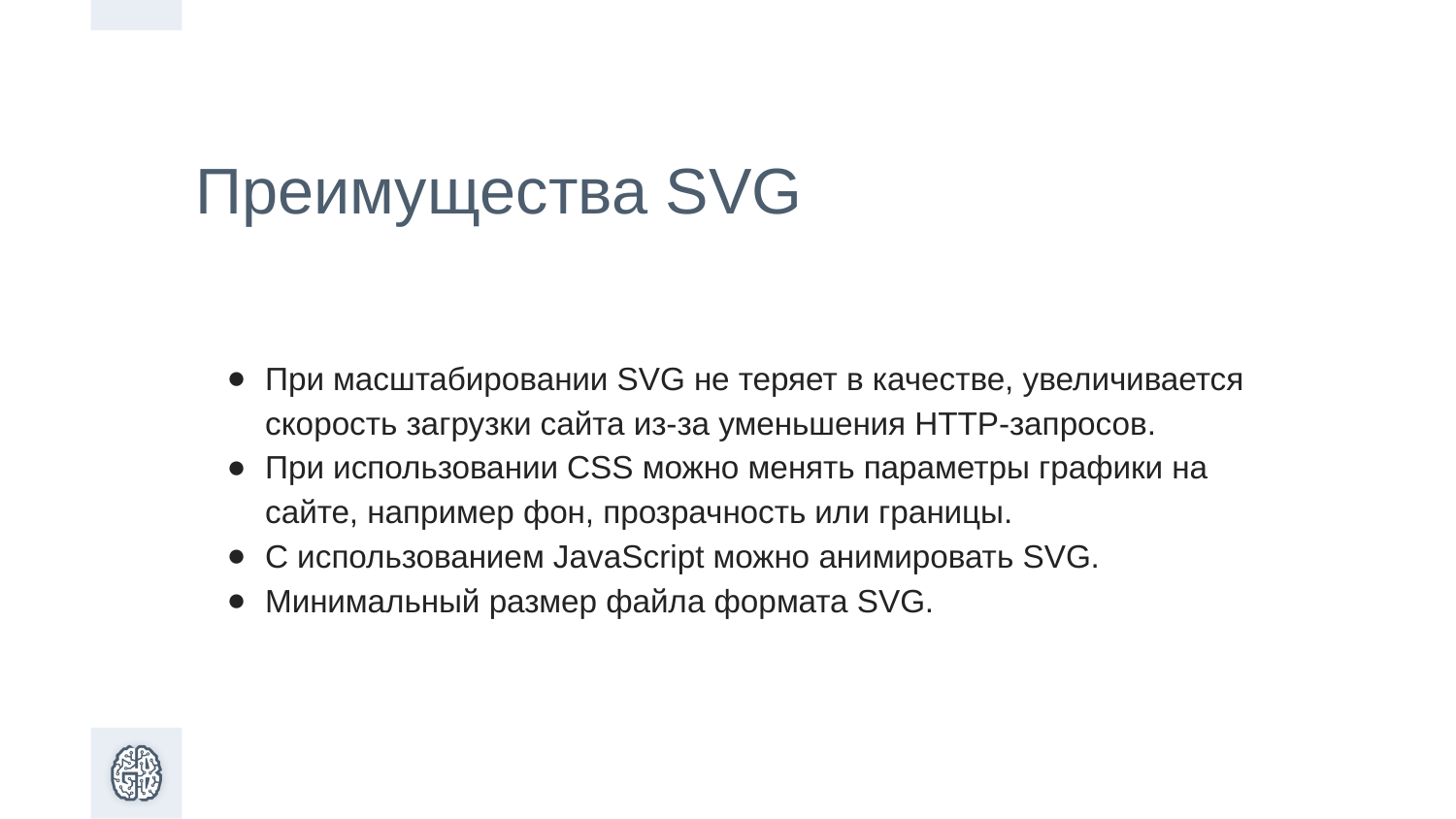

Преимущества SVG
При масштабировании SVG не теряет в качестве, увеличивается скорость загрузки сайта из-за уменьшения HTTP-запросов.
При использовании CSS можно менять параметры графики на сайте, например фон, прозрачность или границы.
С использованием JavaScript можно анимировать SVG.
Минимальный размер файла формата SVG.